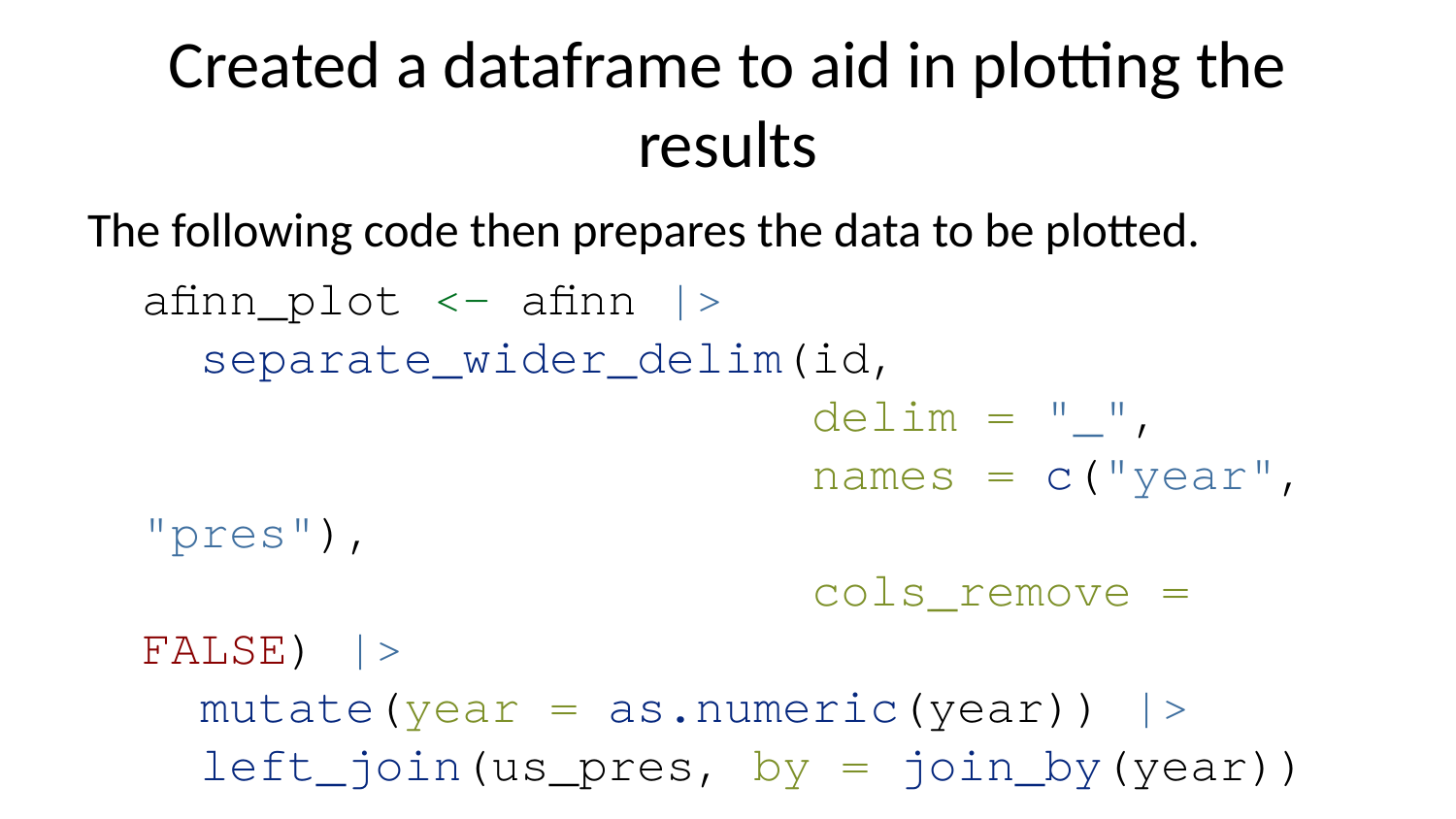

# Created a dataframe to aid in plotting the results
The following code then prepares the data to be plotted.
afinn_plot <- afinn |>
  separate_wider_delim(id,
                       delim = "_",
                       names = c("year", "pres"),
                       cols_remove = FALSE) |>
  mutate(year = as.numeric(year)) |>
  left_join(us_pres, by = join_by(year))